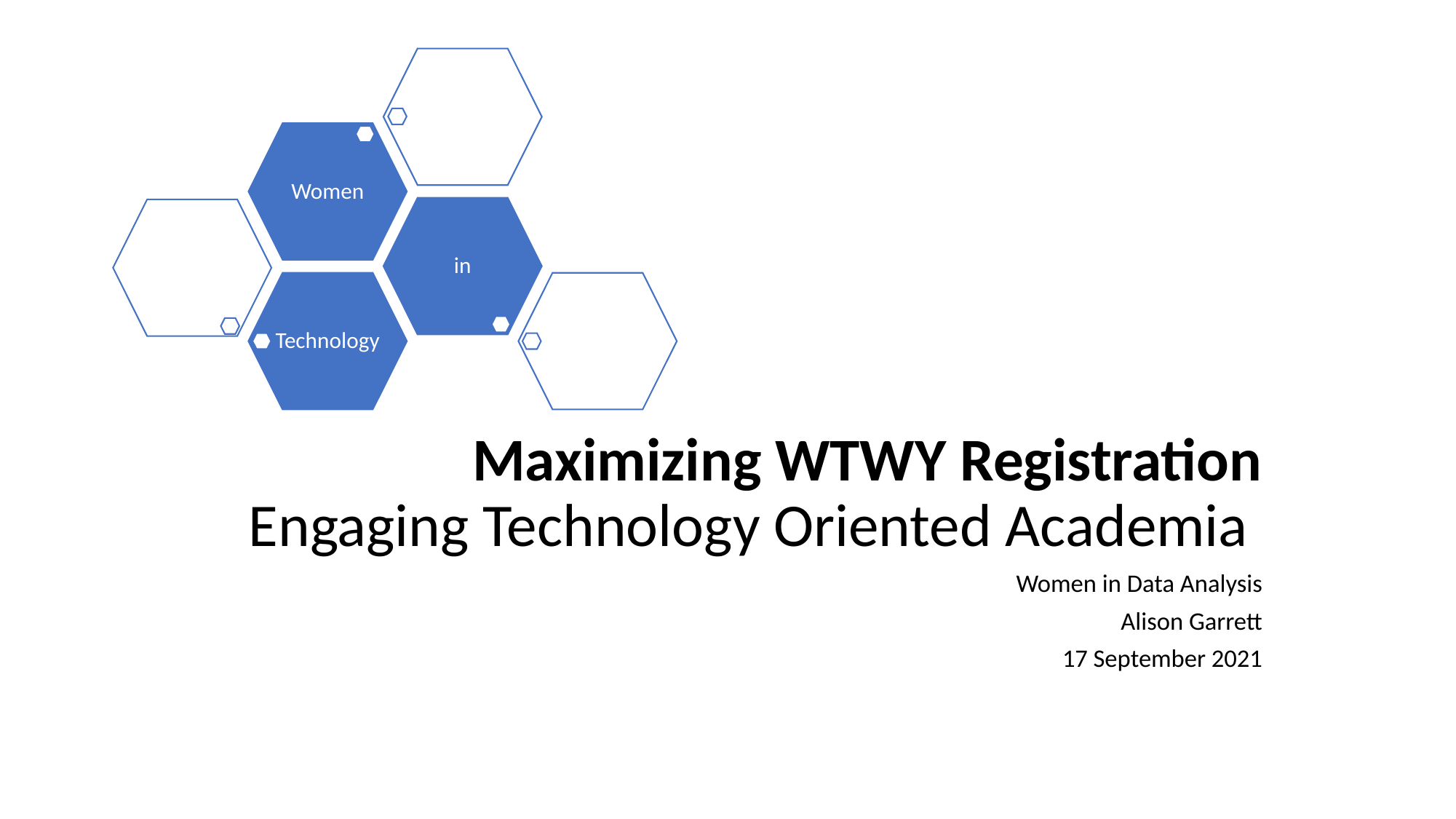

Technology
in
Women
# Maximizing WTWY Registration Engaging Technology Oriented Academia
Women in Data Analysis
Alison Garrett
17 September 2021